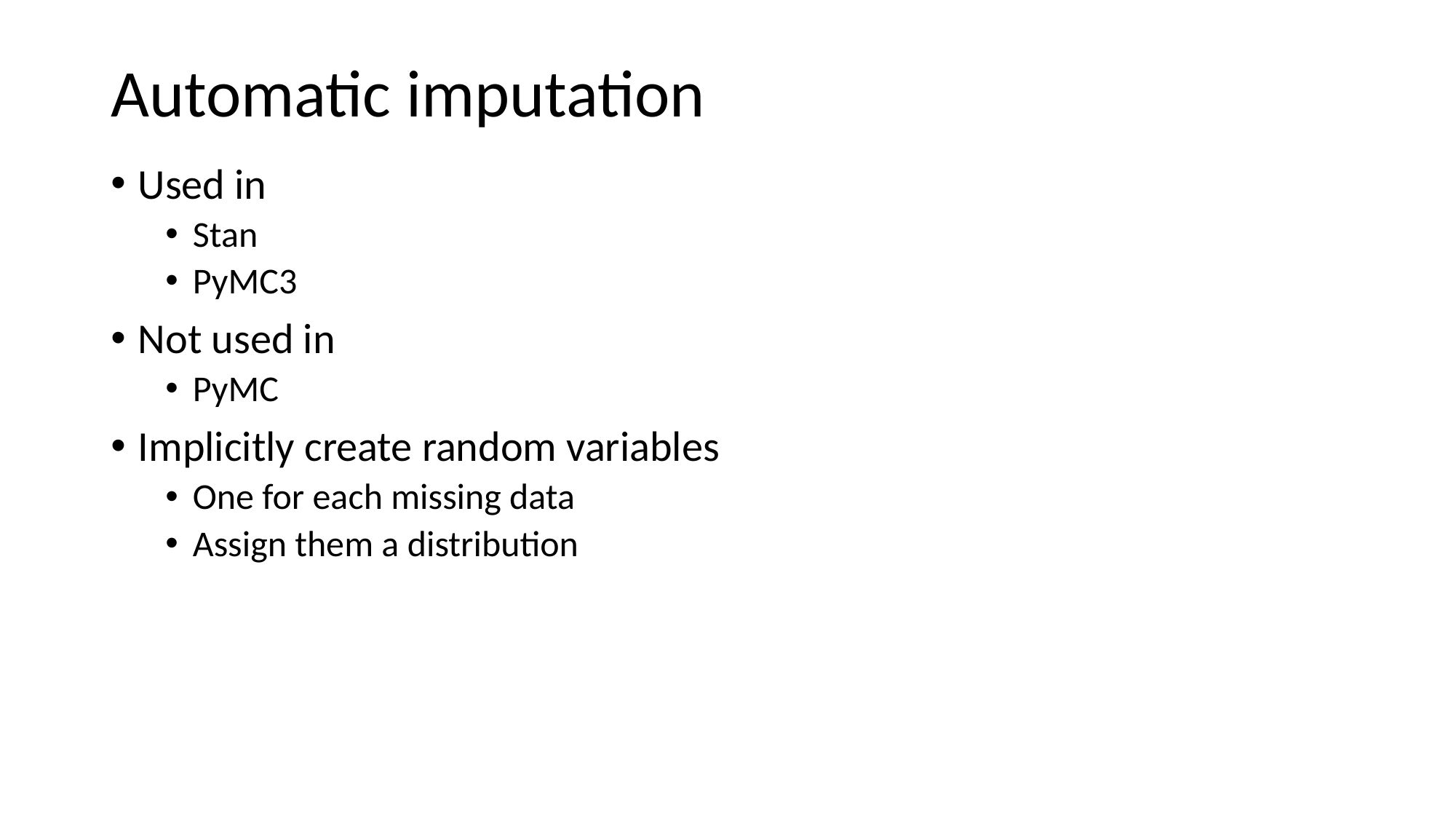

# Automatic imputation
Used in
Stan
PyMC3
Not used in
PyMC
Implicitly create random variables
One for each missing data
Assign them a distribution